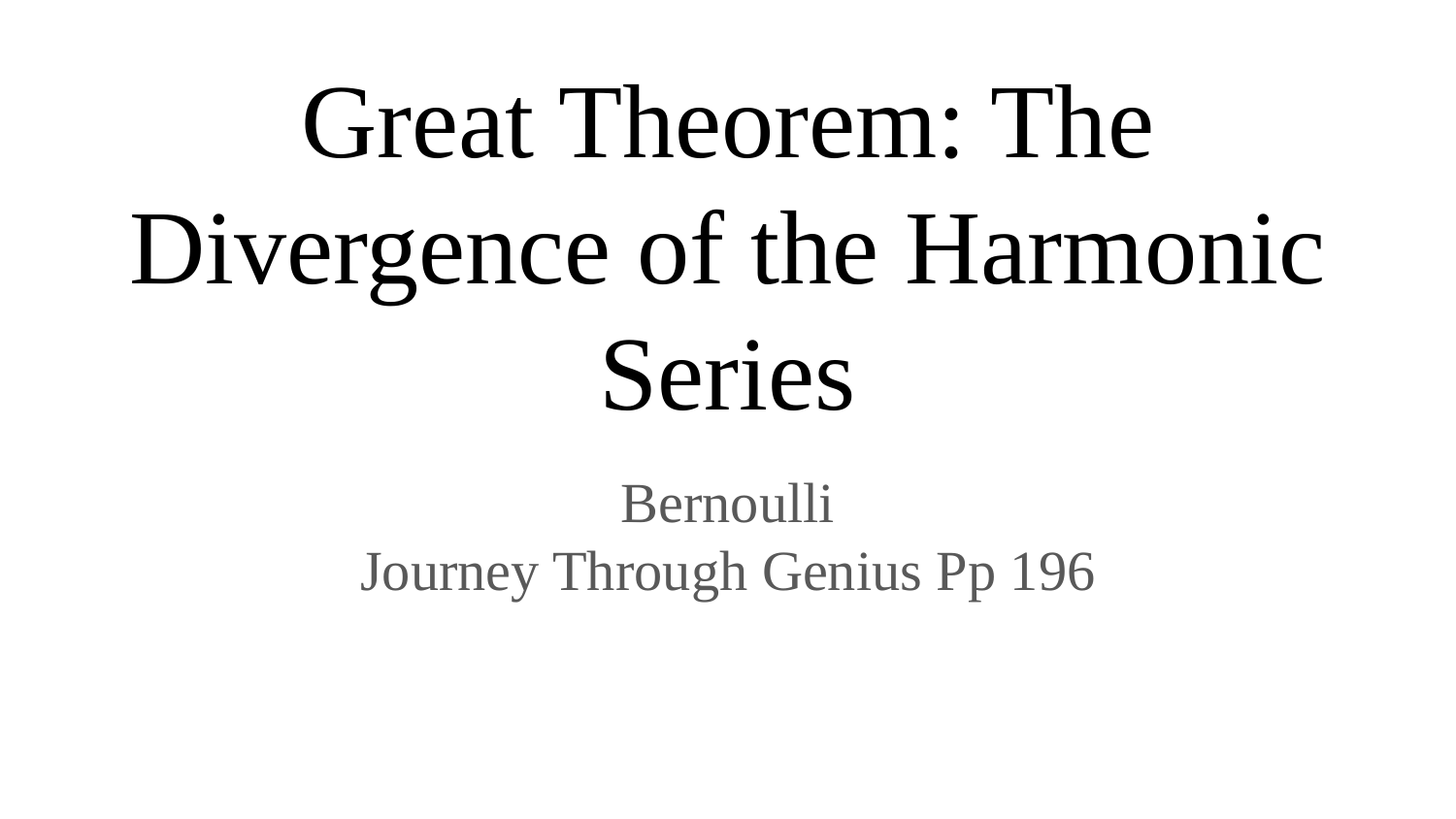

# Great Theorem: The Divergence of the Harmonic Series
Bernoulli
Journey Through Genius Pp 196